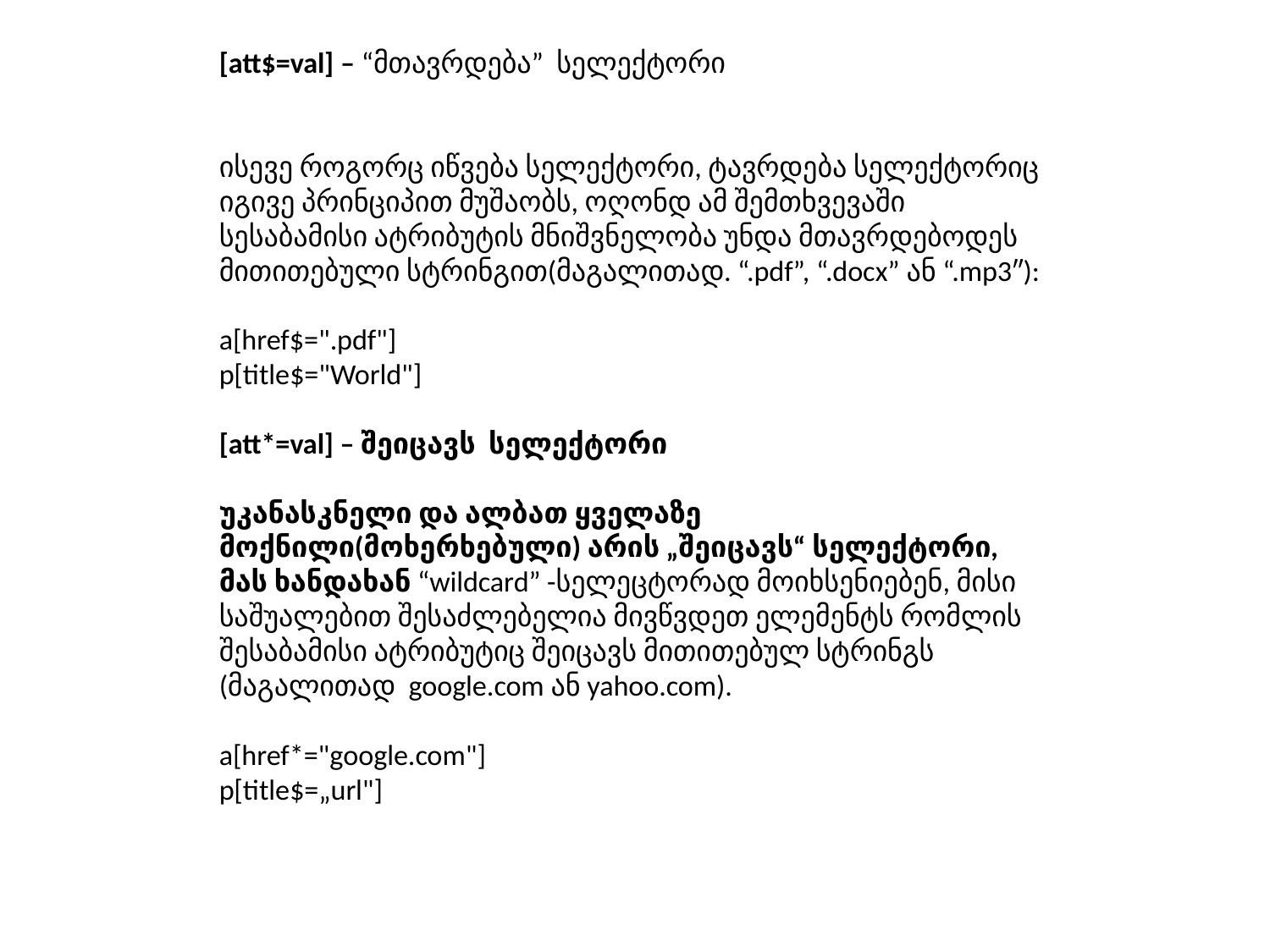

# [att$=val] – “მთავრდება”  სელექტორი ისევე როგორც იწვება სელექტორი, ტავრდება სელექტორიც იგივე პრინციპით მუშაობს, ოღონდ ამ შემთხვევაში სესაბამისი ატრიბუტის მნიშვნელობა უნდა მთავრდებოდეს მითითებული სტრინგით(მაგალითად. “.pdf”, “.docx” ან “.mp3″): a[href$=".pdf"] p[title$="World"] [att*=val] – შეიცავს  სელექტორი უკანასკნელი და ალბათ ყველაზე  მოქნილი(მოხერხებული) არის „შეიცავს“ სელექტორი, მას ხანდახან “wildcard” -სელეცტორად მოიხსენიებენ, მისი საშუალებით შესაძლებელია მივწვდეთ ელემენტს რომლის  შესაბამისი ატრიბუტიც შეიცავს მითითებულ სტრინგს (მაგალითად  google.com ან yahoo.com). a[href*="google.com"] p[title$=„url"]